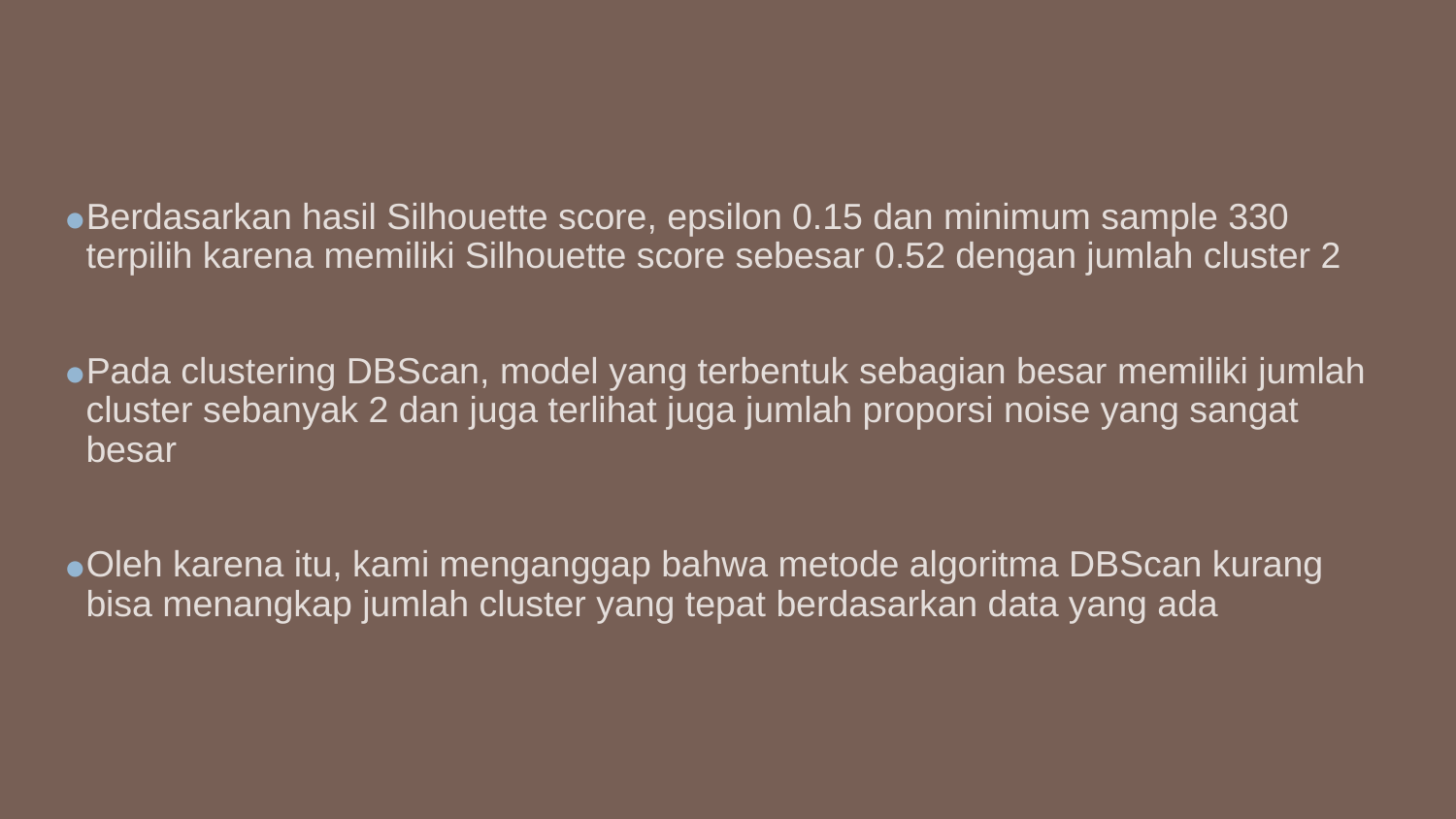

Berdasarkan hasil Silhouette score, epsilon 0.15 dan minimum sample 330 terpilih karena memiliki Silhouette score sebesar 0.52 dengan jumlah cluster 2

Pada clustering DBScan, model yang terbentuk sebagian besar memiliki jumlah cluster sebanyak 2 dan juga terlihat juga jumlah proporsi noise yang sangat besar

Oleh karena itu, kami menganggap bahwa metode algoritma DBScan kurang bisa menangkap jumlah cluster yang tepat berdasarkan data yang ada